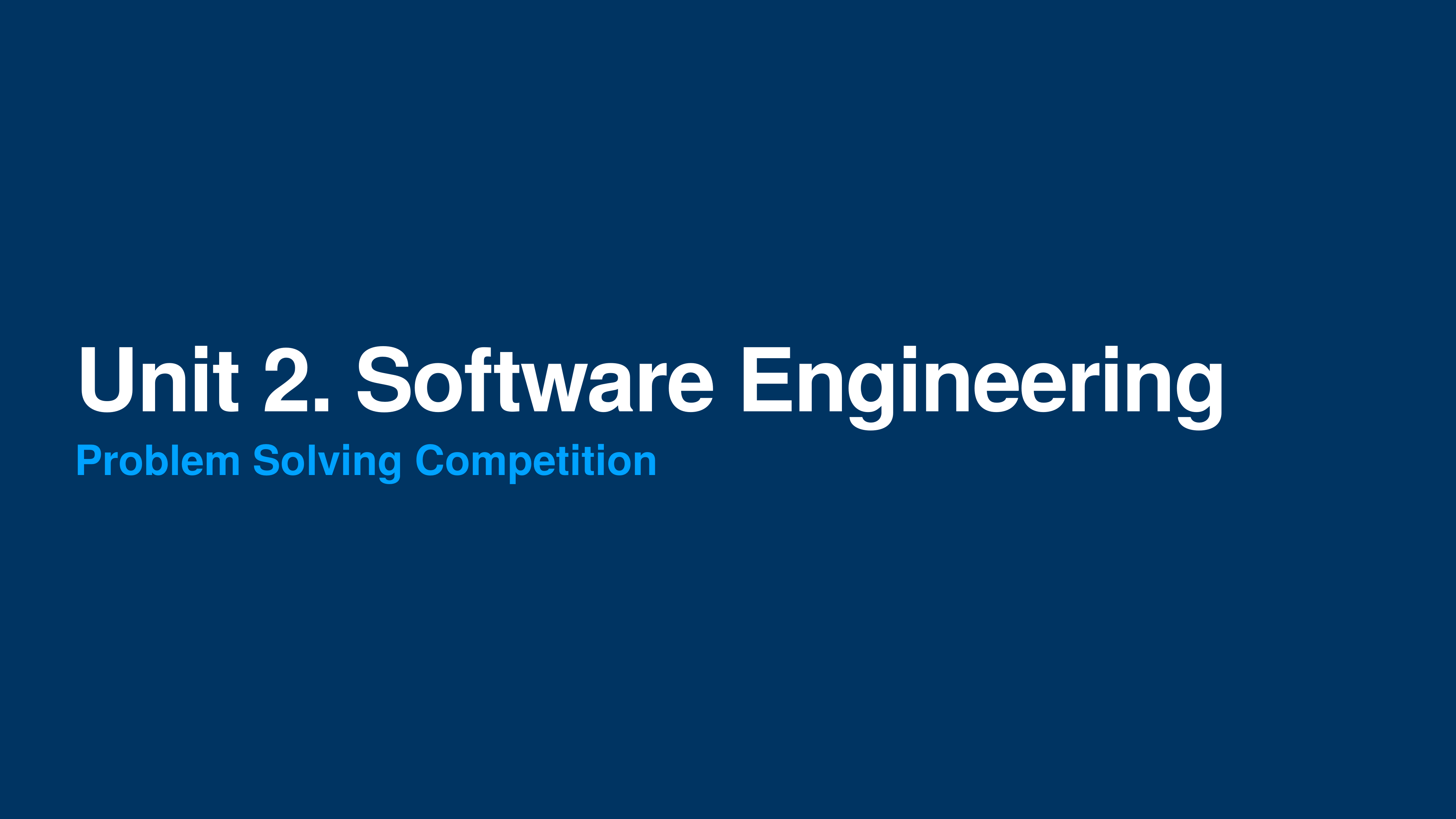

# Unit 2. Software Engineering
Problem Solving Competition